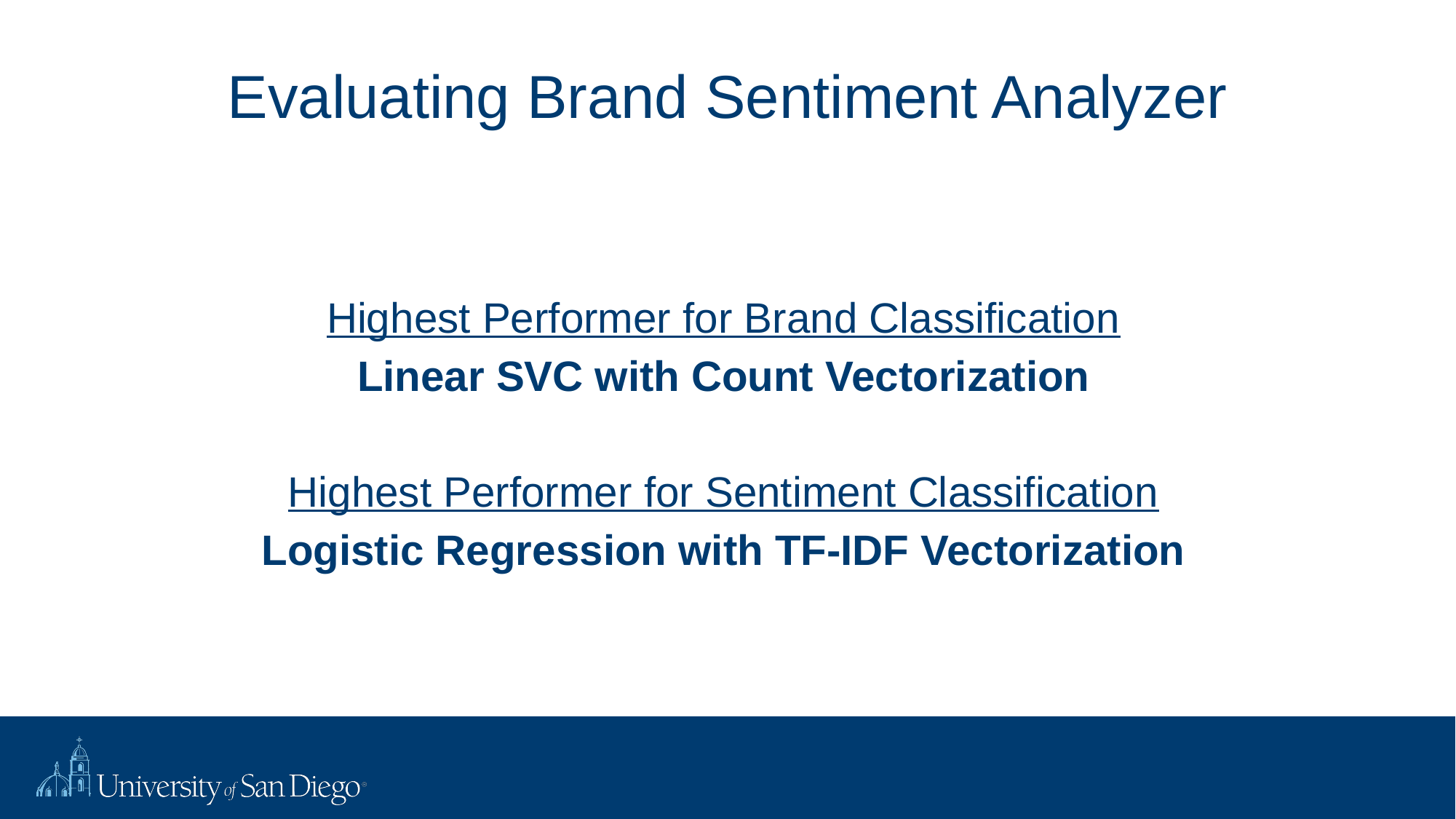

# Evaluating Brand Sentiment Analyzer

Highest Performer for Brand Classification
Linear SVC with Count Vectorization

Highest Performer for Sentiment Classification
Logistic Regression with TF-IDF Vectorization